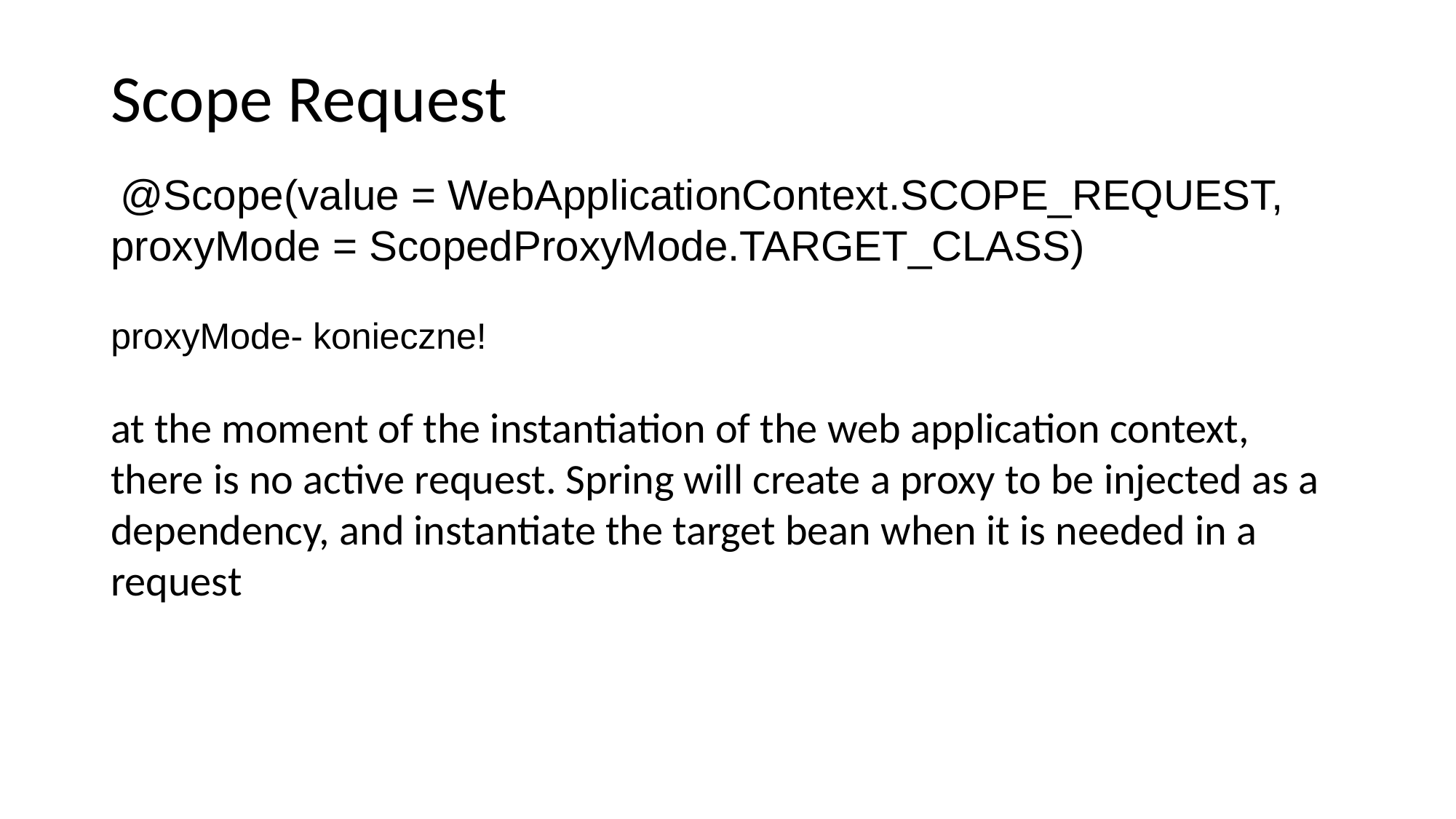

# Scope Request
 @Scope(value = WebApplicationContext.SCOPE_REQUEST, proxyMode = ScopedProxyMode.TARGET_CLASS)

proxyMode- konieczne!

at the moment of the instantiation of the web application context, there is no active request. Spring will create a proxy to be injected as a dependency, and instantiate the target bean when it is needed in a request